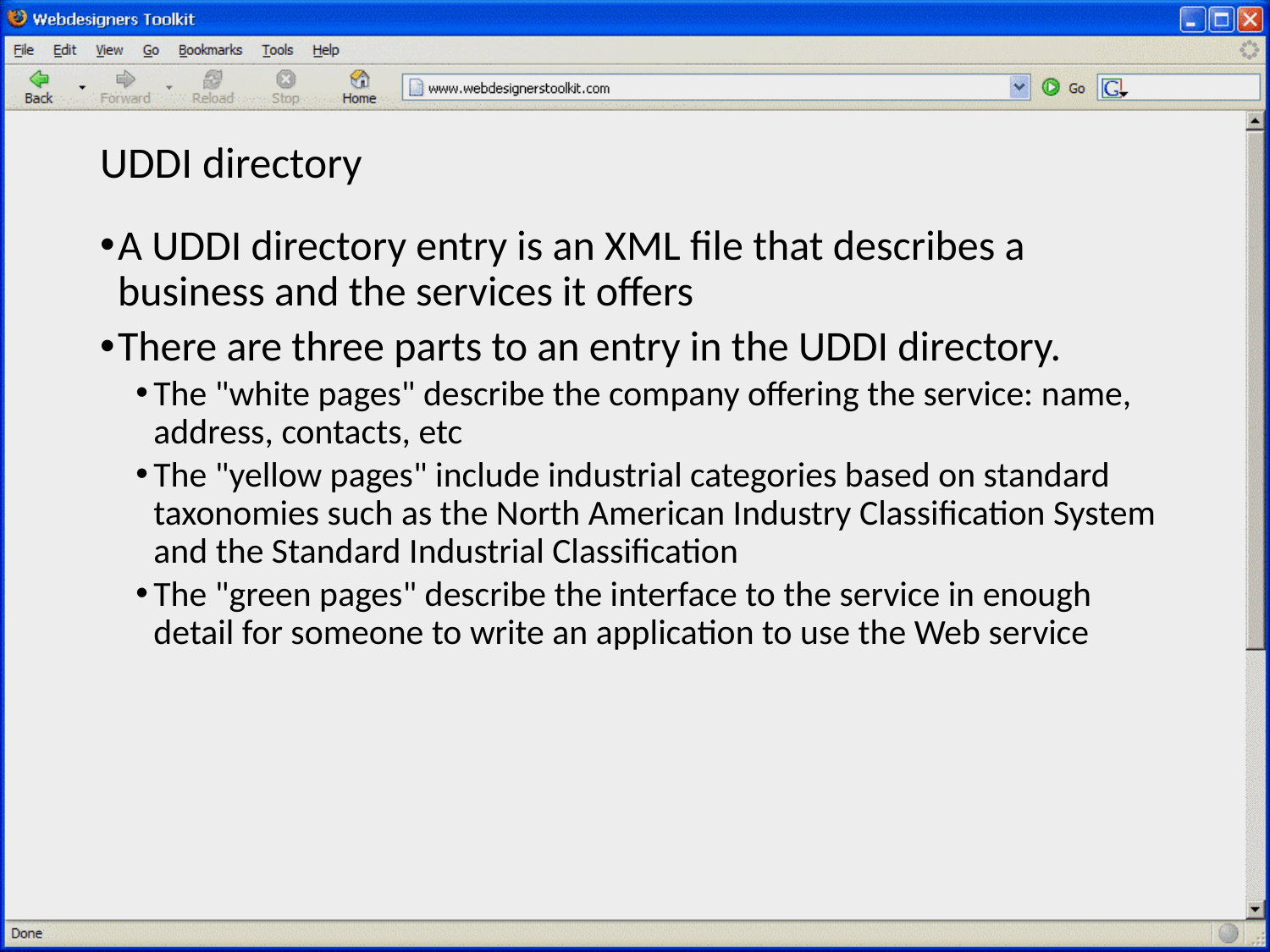

# UDDI directory
A UDDI directory entry is an XML file that describes a business and the services it offers
There are three parts to an entry in the UDDI directory.
The "white pages" describe the company offering the service: name, address, contacts, etc
The "yellow pages" include industrial categories based on standard taxonomies such as the North American Industry Classification System and the Standard Industrial Classification
The "green pages" describe the interface to the service in enough detail for someone to write an application to use the Web service